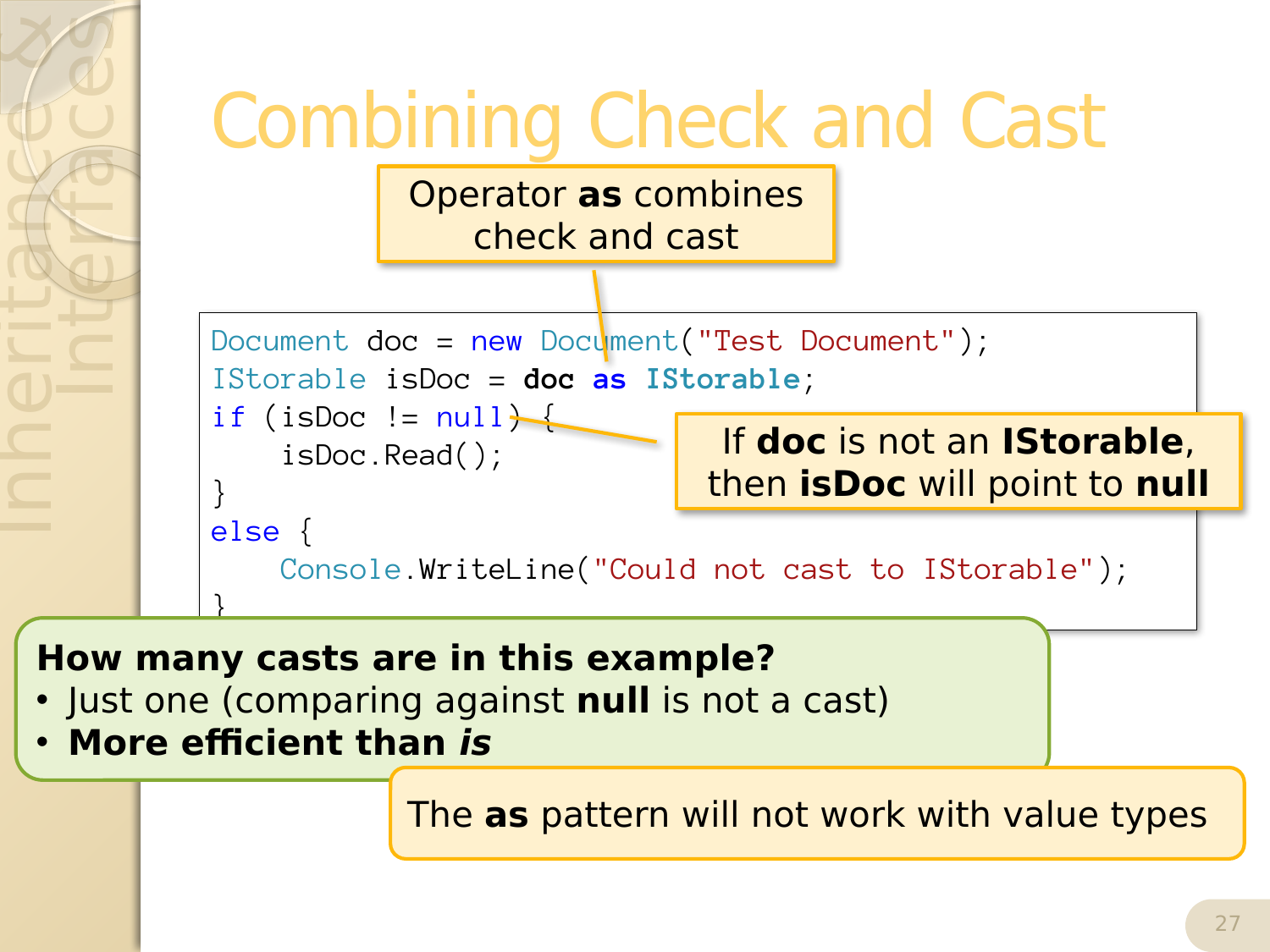

# Combining Check and Cast
Operator as combines check and cast
Document doc = new Document("Test Document");
IStorable isDoc = doc as IStorable;
if (isDoc != null) {
    isDoc.Read();
}
else {
    Console.WriteLine("Could not cast to IStorable");
}
If doc is not an IStorable, then isDoc will point to null
How many casts are in this example?
Just one (comparing against null is not a cast)
More efficient than is
The as pattern will not work with value types
27